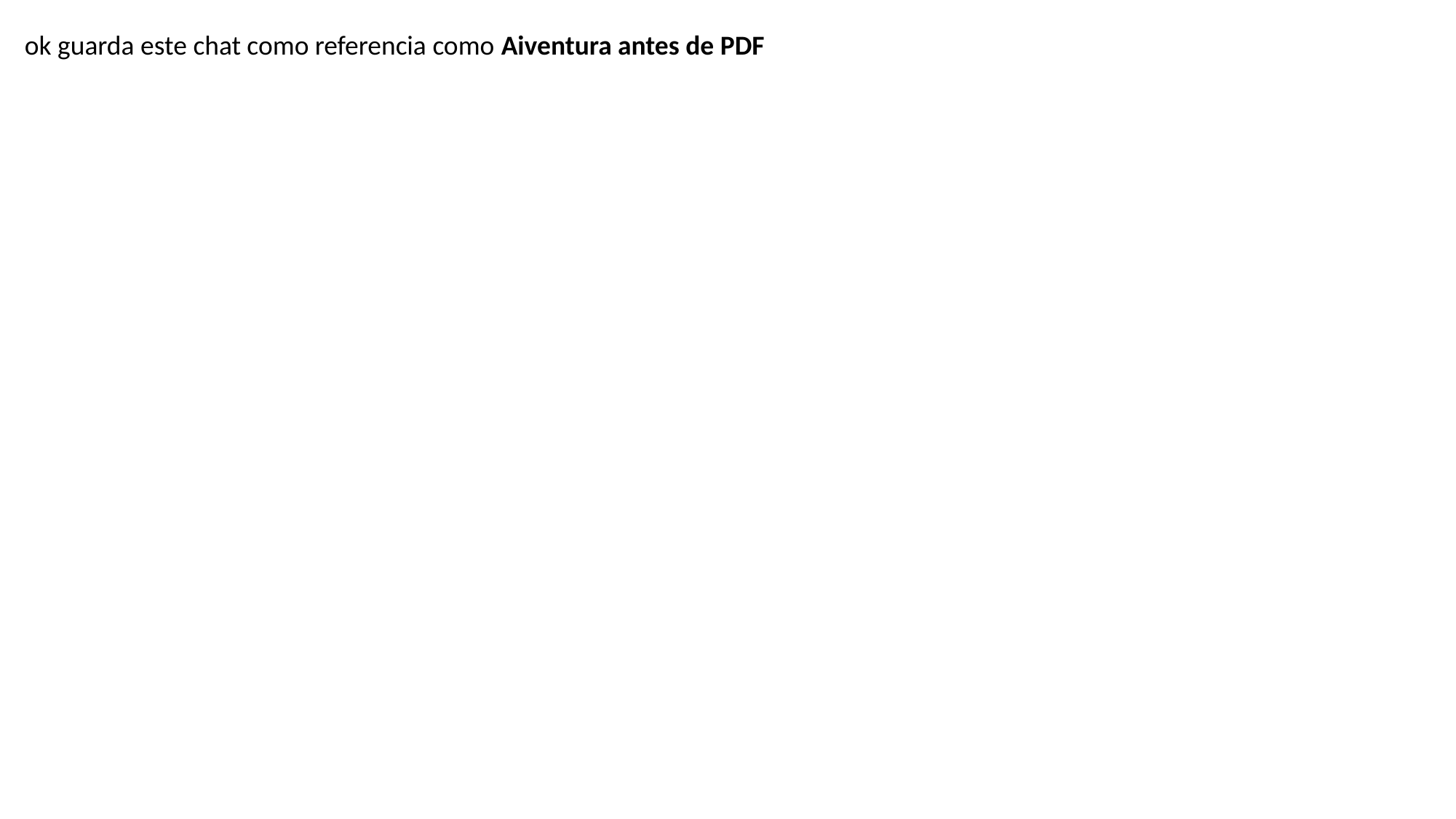

ok guarda este chat como referencia como Aiventura antes de PDF